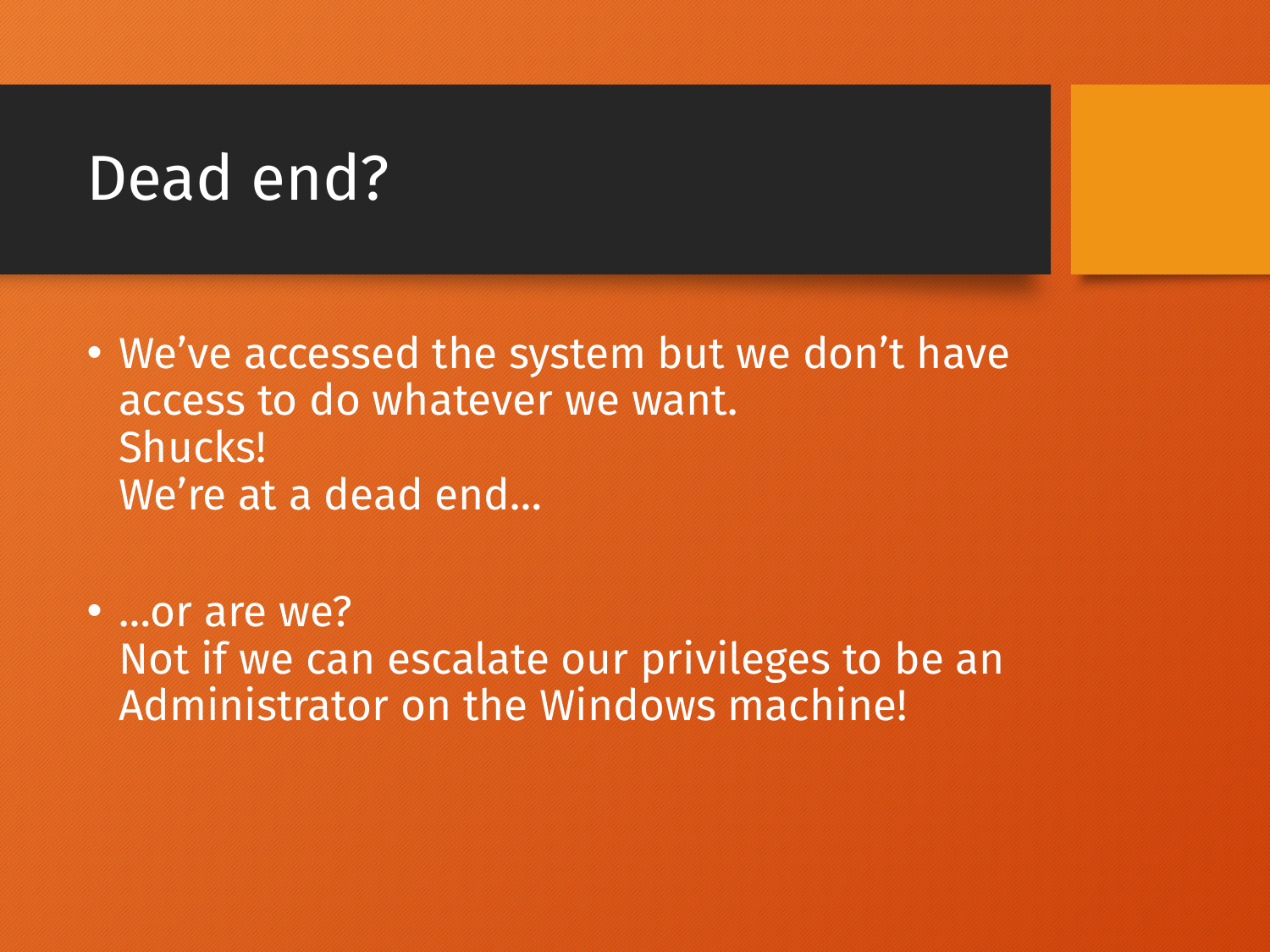

# Dead end?
We’ve accessed the system but we don’t have access to do whatever we want.
Shucks!
We’re at a dead end…
…or are we?
Not if we can escalate our privileges to be an Administrator on the Windows machine!